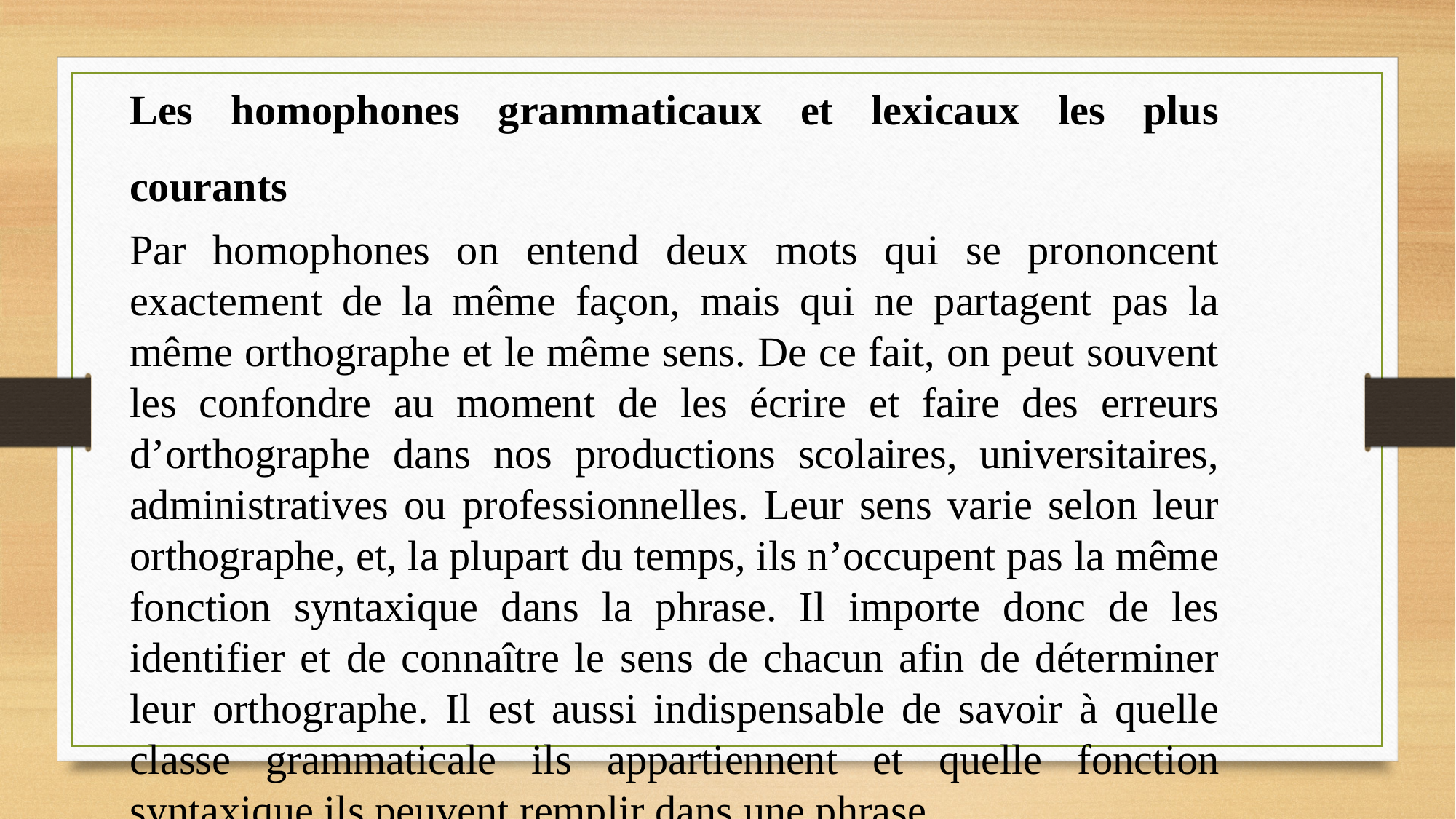

Les homophones grammaticaux et lexicaux les plus courants
Par homophones on entend deux mots qui se prononcent exactement de la même façon, mais qui ne partagent pas la même orthographe et le même sens. De ce fait, on peut souvent les confondre au moment de les écrire et faire des erreurs d’orthographe dans nos productions scolaires, universitaires, administratives ou professionnelles. Leur sens varie selon leur orthographe, et, la plupart du temps, ils n’occupent pas la même fonction syntaxique dans la phrase. Il importe donc de les identifier et de connaître le sens de chacun afin de déterminer leur orthographe. Il est aussi indispensable de savoir à quelle classe grammaticale ils appartiennent et quelle fonction syntaxique ils peuvent remplir dans une phrase